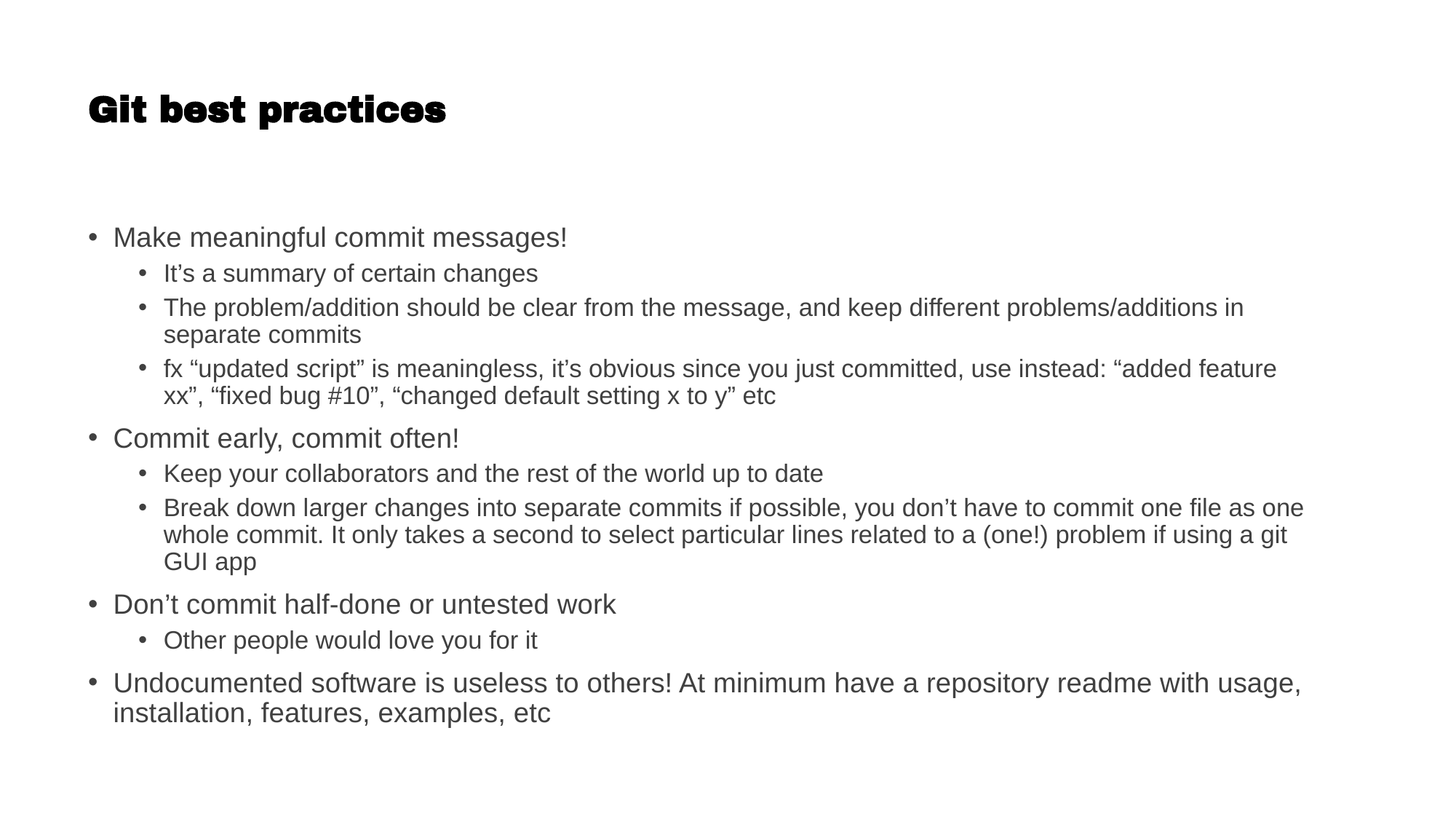

# Git best practices
Make meaningful commit messages!
It’s a summary of certain changes
The problem/addition should be clear from the message, and keep different problems/additions in separate commits
fx “updated script” is meaningless, it’s obvious since you just committed, use instead: “added feature xx”, “fixed bug #10”, “changed default setting x to y” etc
Commit early, commit often!
Keep your collaborators and the rest of the world up to date
Break down larger changes into separate commits if possible, you don’t have to commit one file as one whole commit. It only takes a second to select particular lines related to a (one!) problem if using a git GUI app
Don’t commit half-done or untested work
Other people would love you for it
Undocumented software is useless to others! At minimum have a repository readme with usage, installation, features, examples, etc